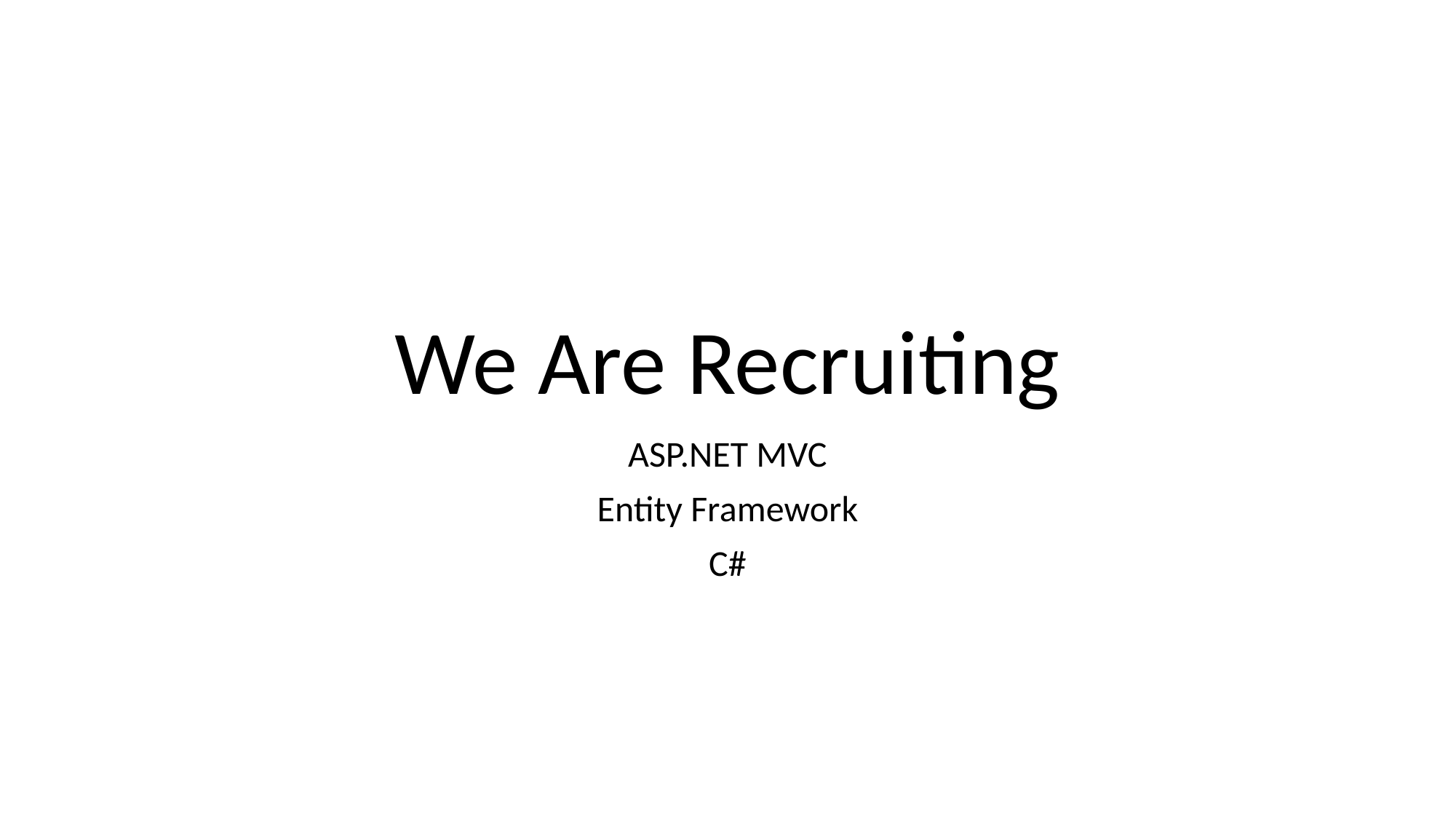

# We Are Recruiting
ASP.NET MVC
Entity Framework
C#